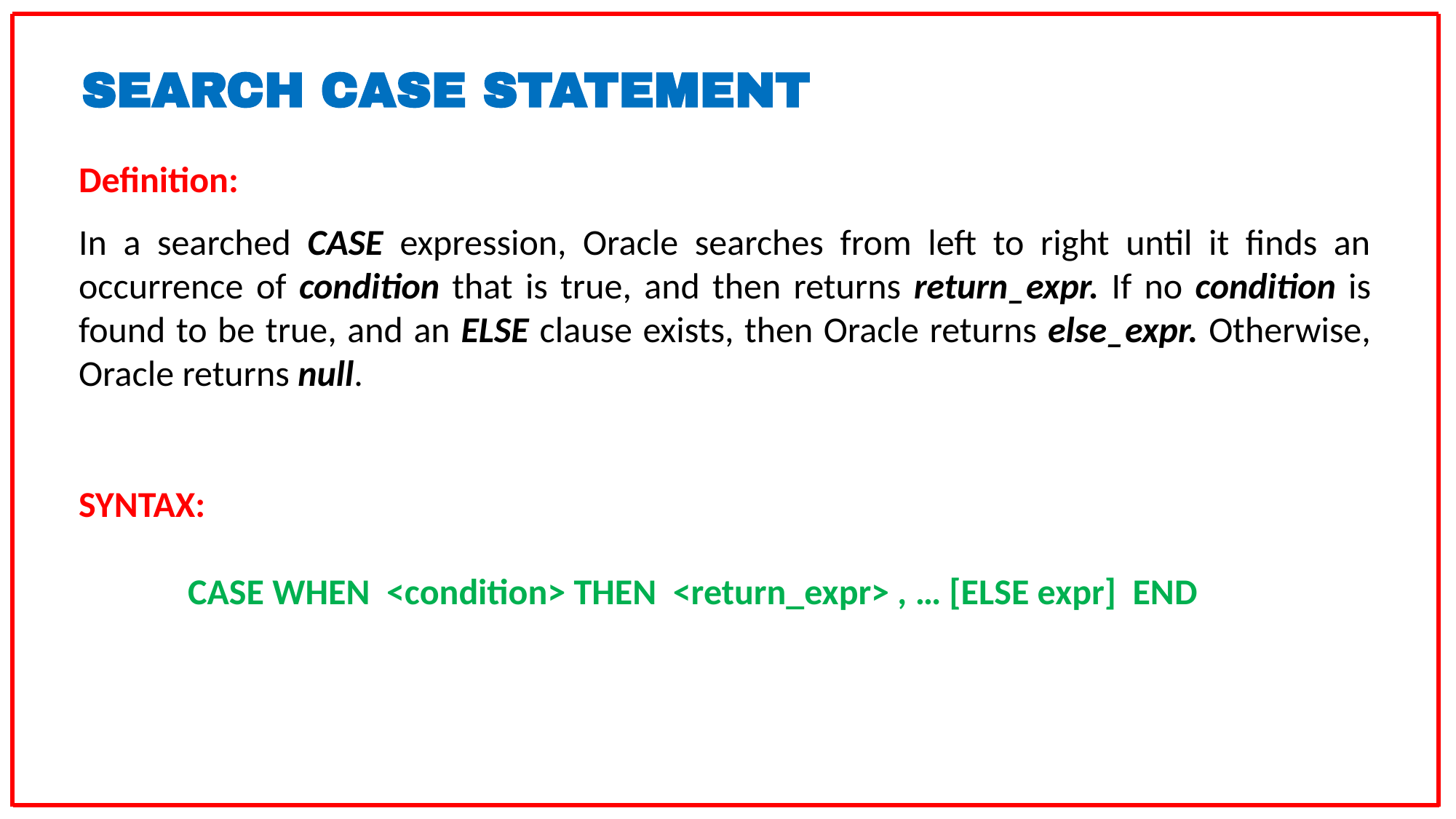

SEARCH CASE STATEMENT
Definition:

In a searched CASE expression, Oracle searches from left to right until it finds an occurrence of condition that is true, and then returns return_expr. If no condition is found to be true, and an ELSE clause exists, then Oracle returns else_expr. Otherwise, Oracle returns null.

SYNTAX:

	CASE WHEN  <condition> THEN  <return_expr> , … [ELSE expr]  END